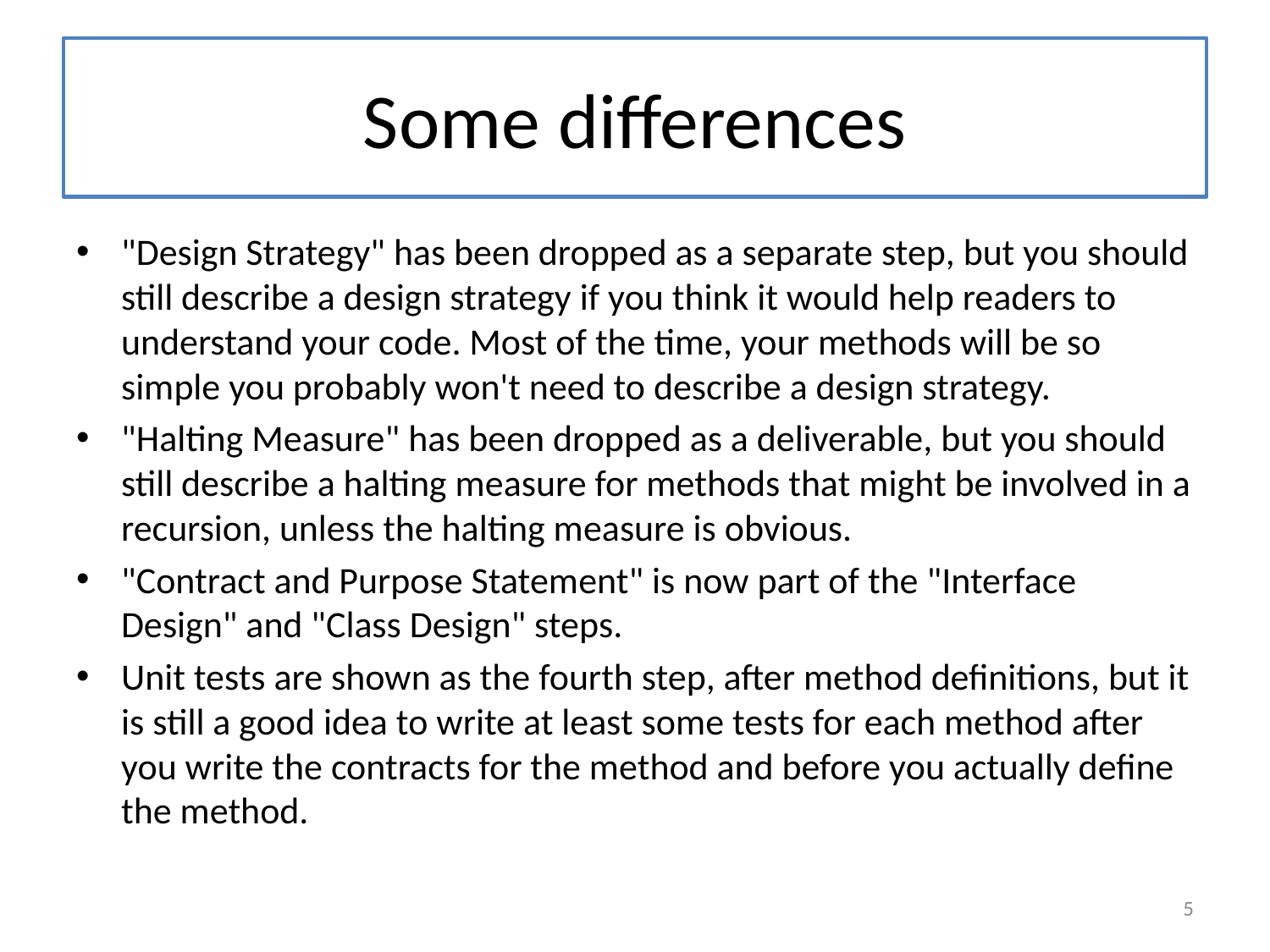

# Some differences
"Design Strategy" has been dropped as a separate step, but you should still describe a design strategy if you think it would help readers to understand your code. Most of the time, your methods will be so simple you probably won't need to describe a design strategy.
"Halting Measure" has been dropped as a deliverable, but you should still describe a halting measure for methods that might be involved in a recursion, unless the halting measure is obvious.
"Contract and Purpose Statement" is now part of the "Interface Design" and "Class Design" steps.
Unit tests are shown as the fourth step, after method definitions, but it is still a good idea to write at least some tests for each method after you write the contracts for the method and before you actually define the method.
5